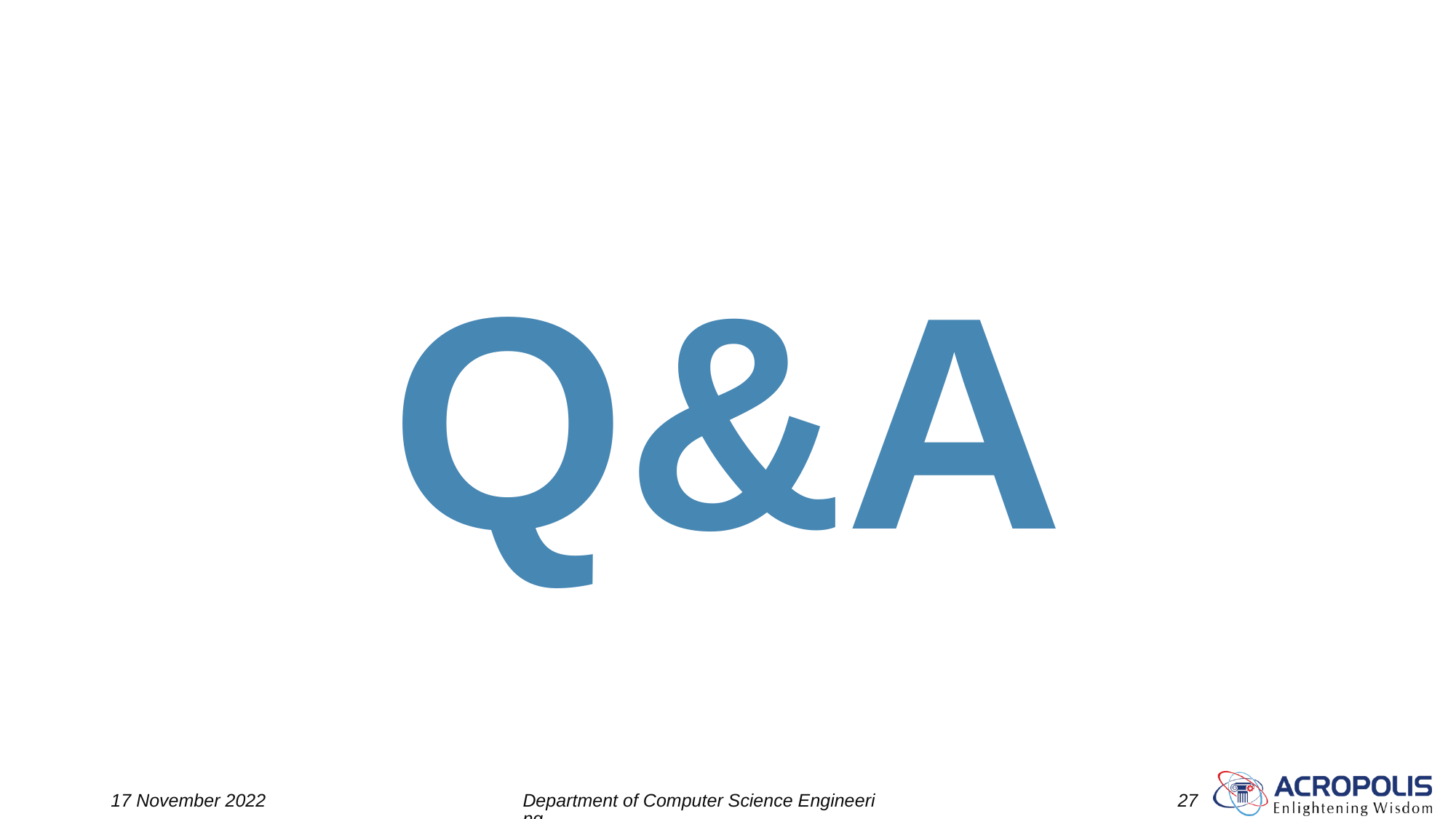

Q&A
17 November 2022
Department of Computer Science Engineering
27